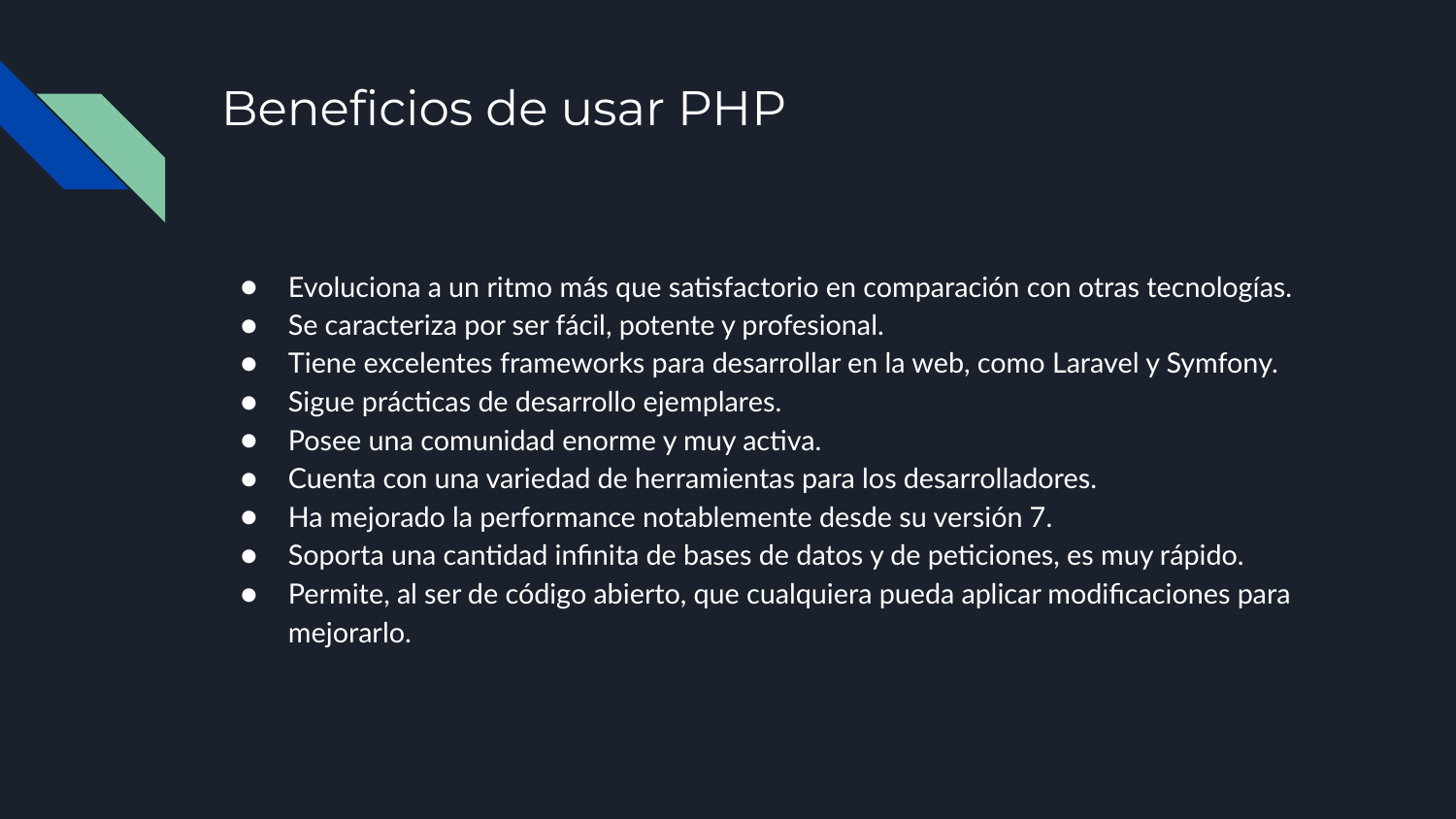

# Beneficios de usar PHP
Evoluciona a un ritmo más que satisfactorio en comparación con otras tecnologías.
Se caracteriza por ser fácil, potente y profesional.
Tiene excelentes frameworks para desarrollar en la web, como Laravel y Symfony.
Sigue prácticas de desarrollo ejemplares.
Posee una comunidad enorme y muy activa.
Cuenta con una variedad de herramientas para los desarrolladores.
Ha mejorado la performance notablemente desde su versión 7.
Soporta una cantidad infinita de bases de datos y de peticiones, es muy rápido.
Permite, al ser de código abierto, que cualquiera pueda aplicar modificaciones para mejorarlo.